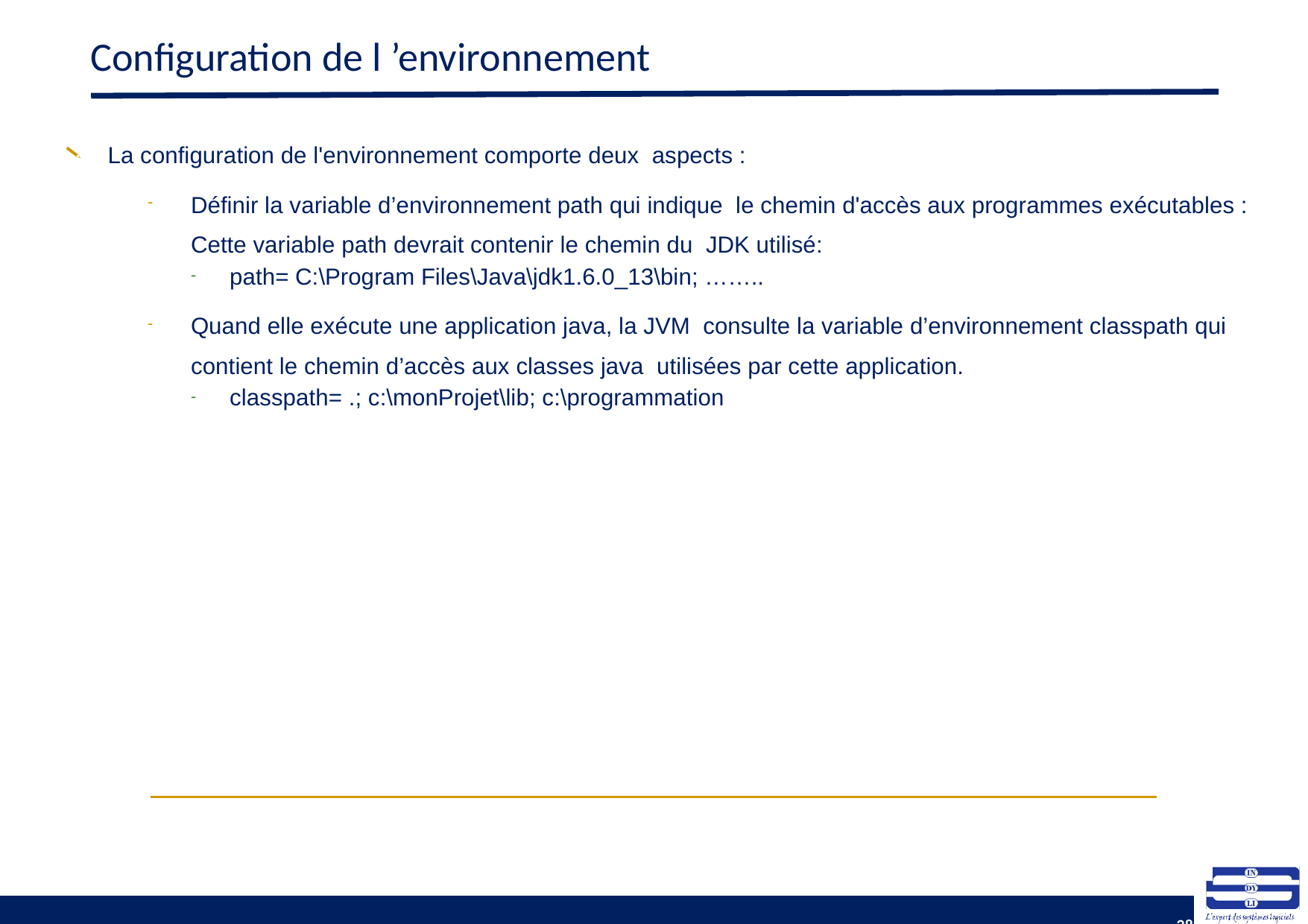

# Configuration de l ’environnement
La configuration de l'environnement comporte deux  aspects :
Définir la variable d’environnement path qui indique  le chemin d'accès aux programmes exécutables :  Cette variable path devrait contenir le chemin du  JDK utilisé:
path= C:\Program Files\Java\jdk1.6.0_13\bin; ……..
Quand elle exécute une application java, la JVM  consulte la variable d’environnement classpath qui  contient le chemin d’accès aux classes java  utilisées par cette application.
classpath= .; c:\monProjet\lib; c:\programmation

28